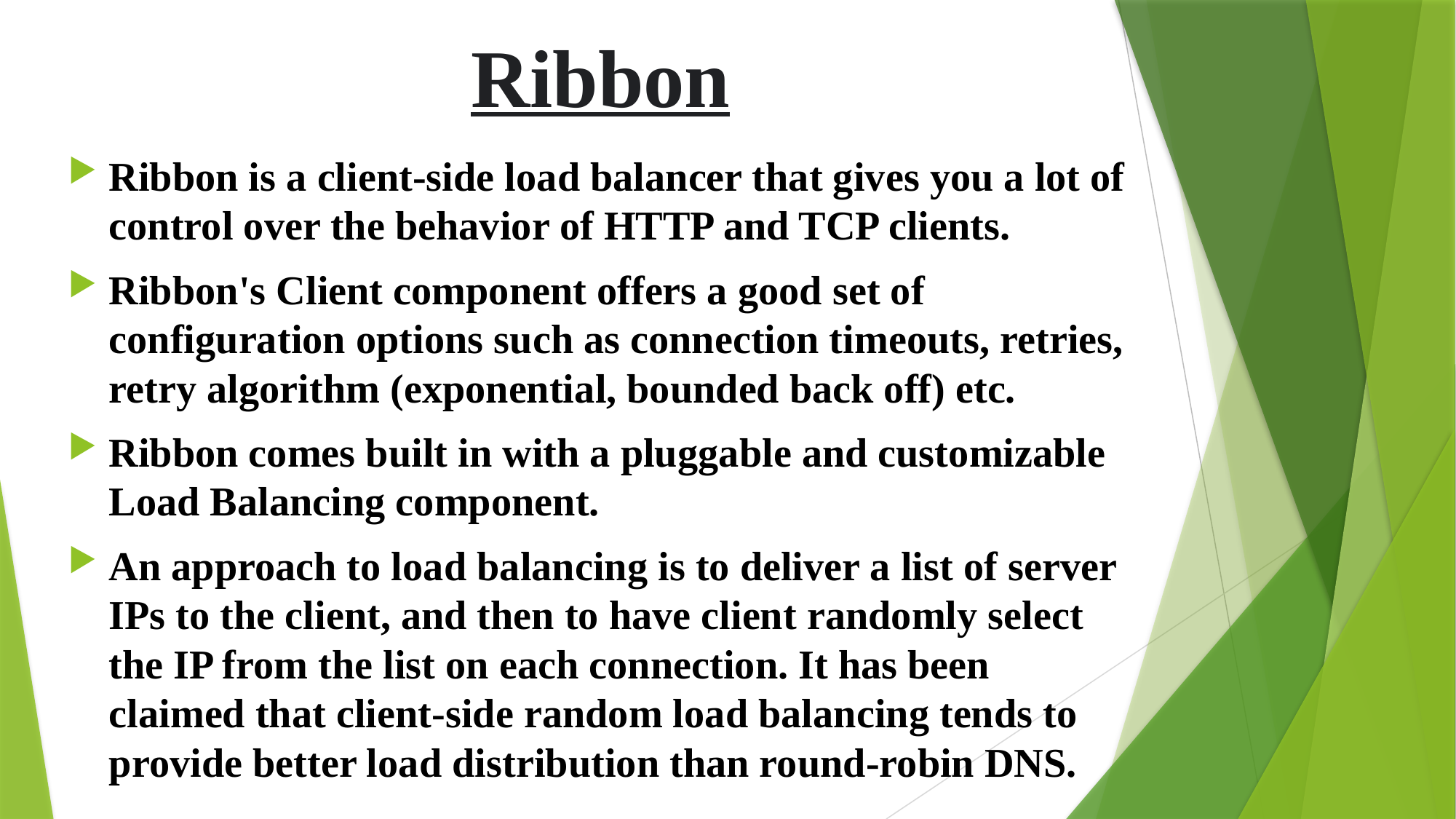

# Ribbon
Ribbon is a client-side load balancer that gives you a lot of control over the behavior of HTTP and TCP clients.
Ribbon's Client component offers a good set of configuration options such as connection timeouts, retries, retry algorithm (exponential, bounded back off) etc.
Ribbon comes built in with a pluggable and customizable Load Balancing component.
An approach to load balancing is to deliver a list of server IPs to the client, and then to have client randomly select the IP from the list on each connection. It has been claimed that client-side random load balancing tends to provide better load distribution than round-robin DNS.